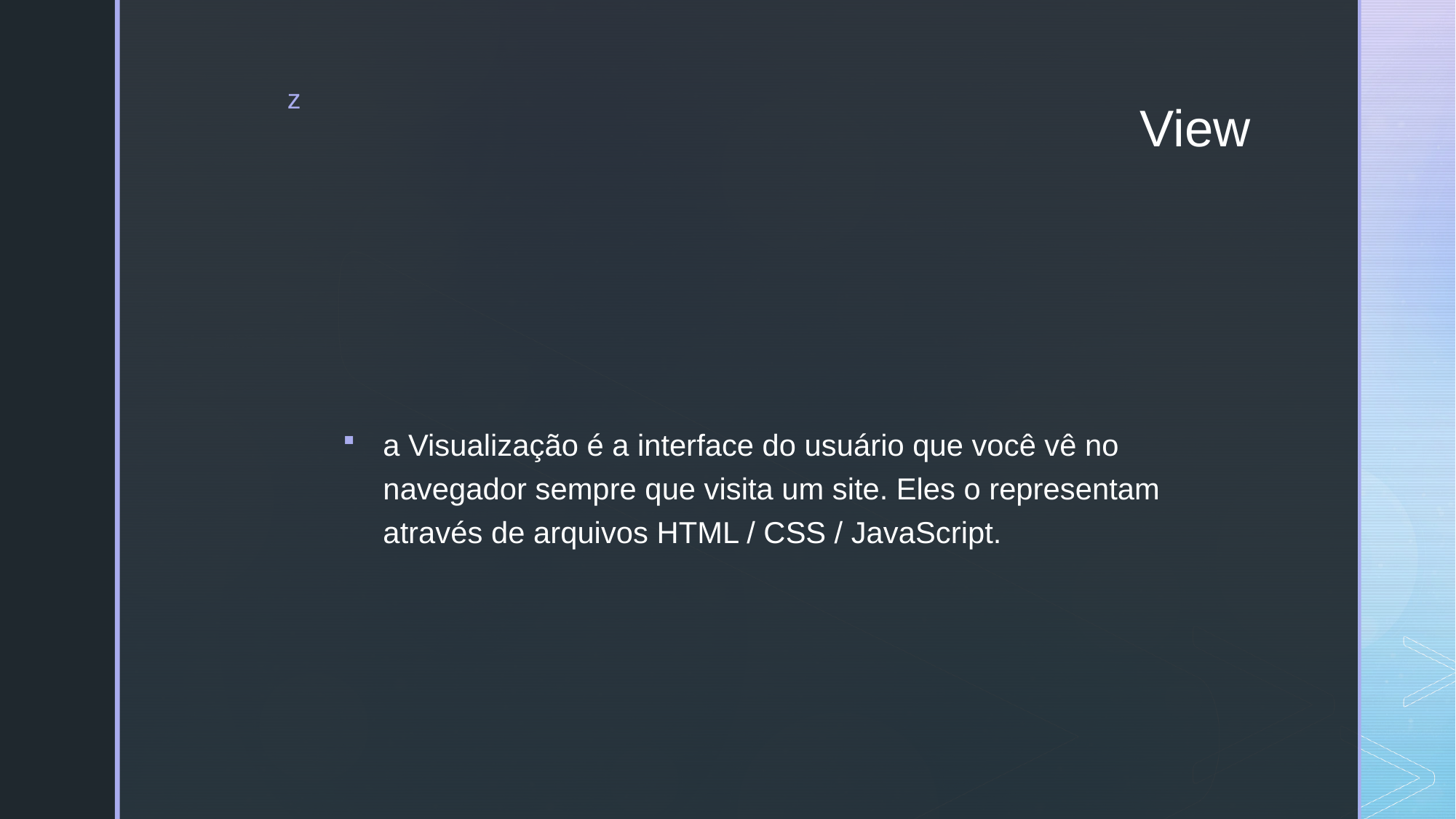

# View
a Visualização é a interface do usuário que você vê no navegador sempre que visita um site. Eles o representam através de arquivos HTML / CSS / JavaScript.